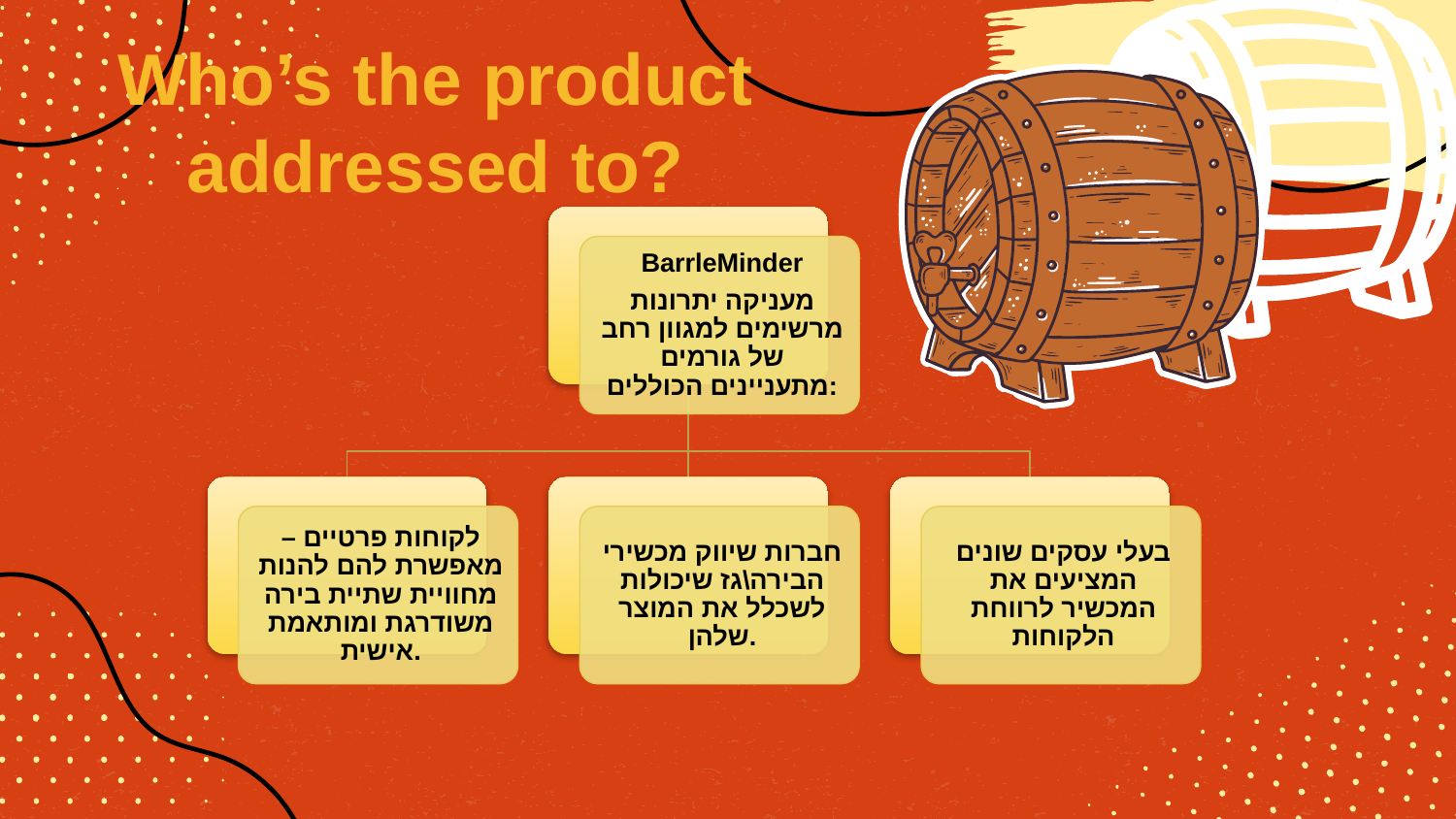

# Who’s the product addressed to?
BarrleMinder
מעניקה יתרונות מרשימים למגוון רחב של גורמים מתעניינים הכוללים:
לקוחות פרטיים – מאפשרת להם להנות מחוויית שתיית בירה משודרגת ומותאמת אישית.
חברות שיווק מכשירי הבירה\גז שיכולות לשכלל את המוצר שלהן.
בעלי עסקים שונים המציעים את המכשיר לרווחת הלקוחות